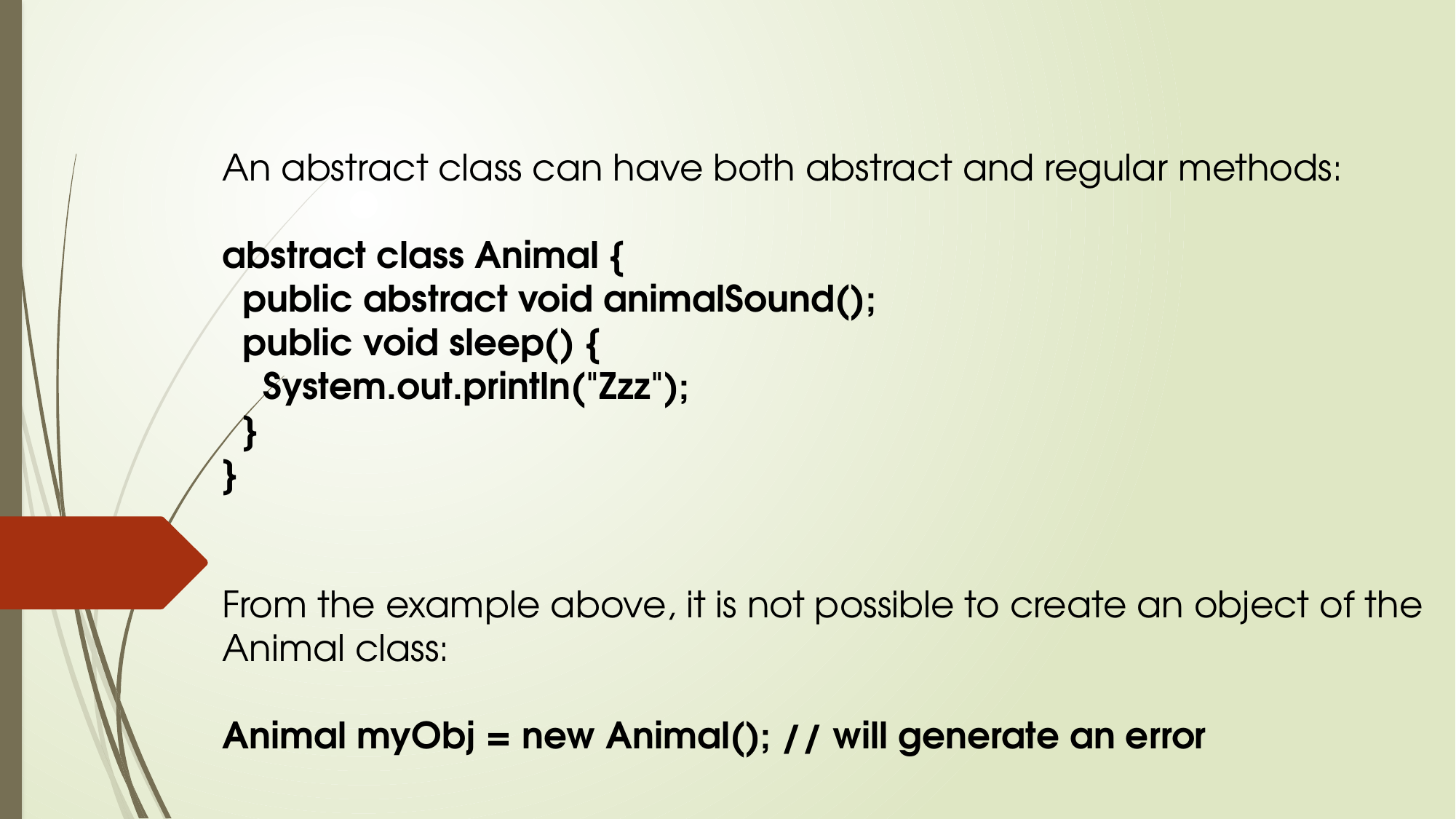

An abstract class can have both abstract and regular methods:

abstract class Animal {
  public abstract void animalSound();
  public void sleep() {
    System.out.println("Zzz");
  }
}

From the example above, it is not possible to create an object of the Animal class:

Animal myObj = new Animal(); // will generate an error